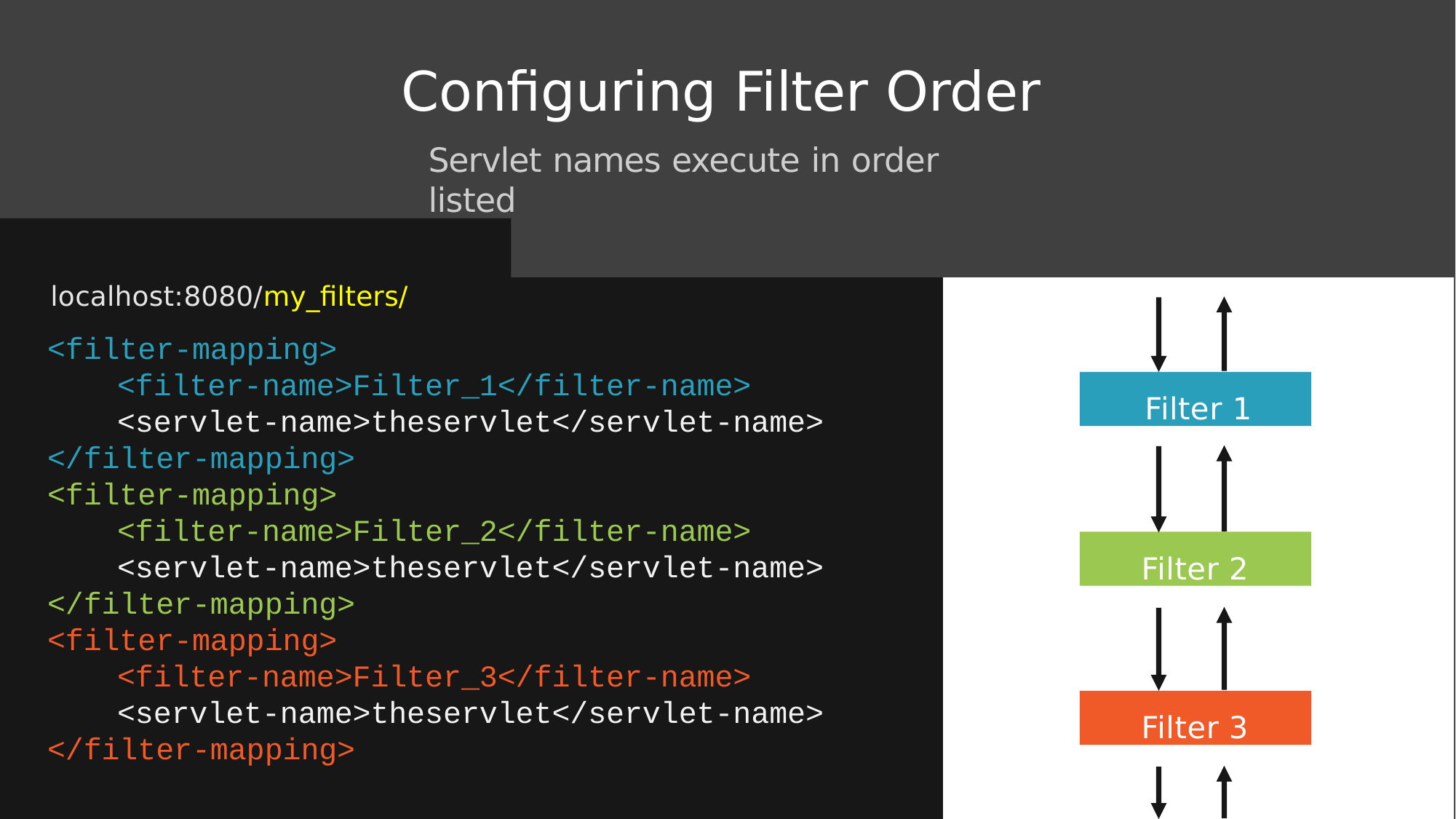

# Configuring Filter Order
Servlet names execute in order listed

localhost:8080/my_filters/

<filter-mapping>
<filter-name>Filter_1</filter-name>
<servlet-name>theservlet</servlet-name>
</filter-mapping>
<filter-mapping>
<filter-name>Filter_2</filter-name>
<servlet-name>theservlet</servlet-name>
</filter-mapping>
<filter-mapping>
<filter-name>Filter_3</filter-name>
<servlet-name>theservlet</servlet-name>
</filter-mapping>
Filter 1
Filter 2
Filter 3
9